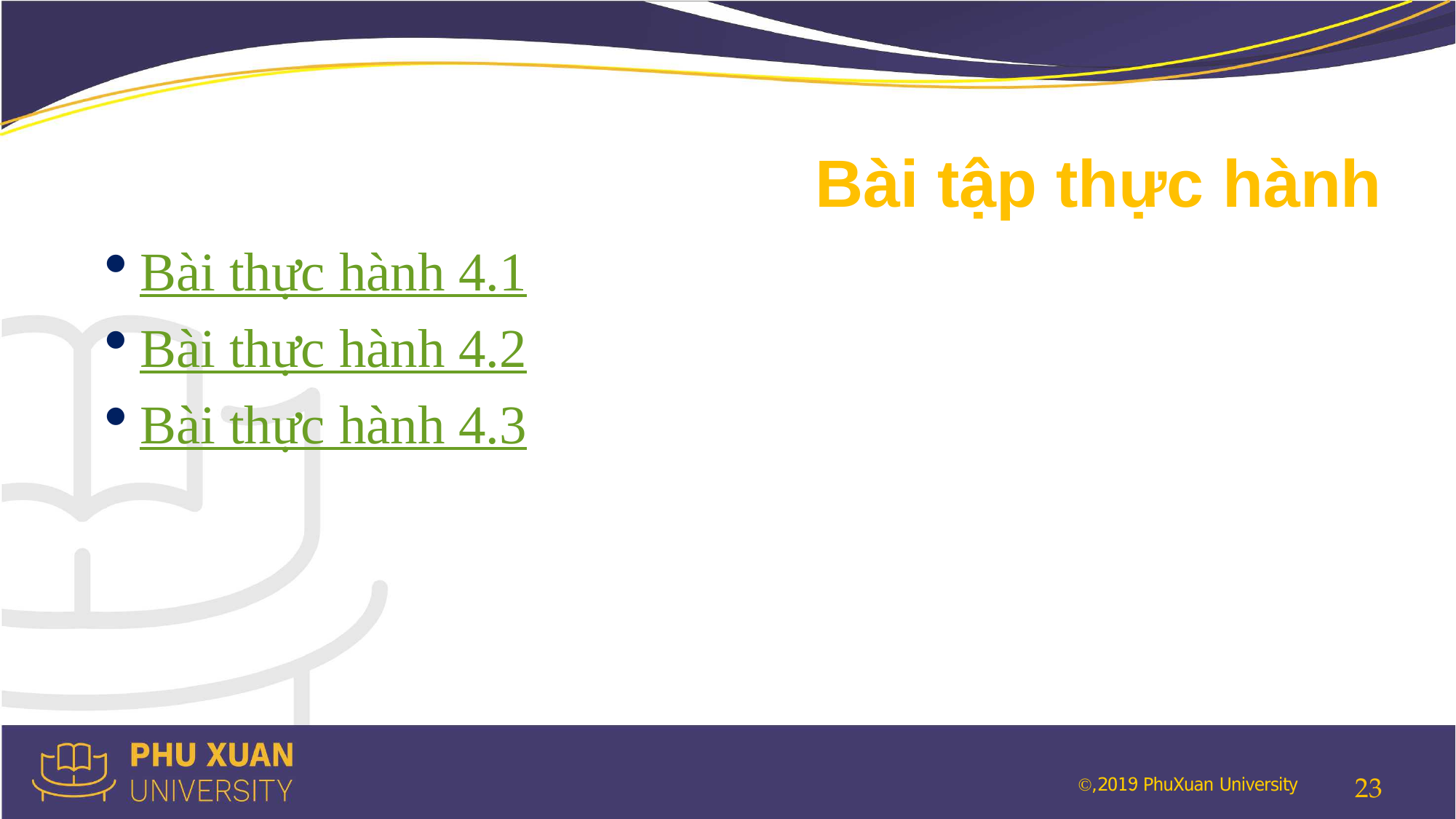

# Bài tập thực hành
Bài thực hành 4.1
Bài thực hành 4.2
Bài thực hành 4.3

23